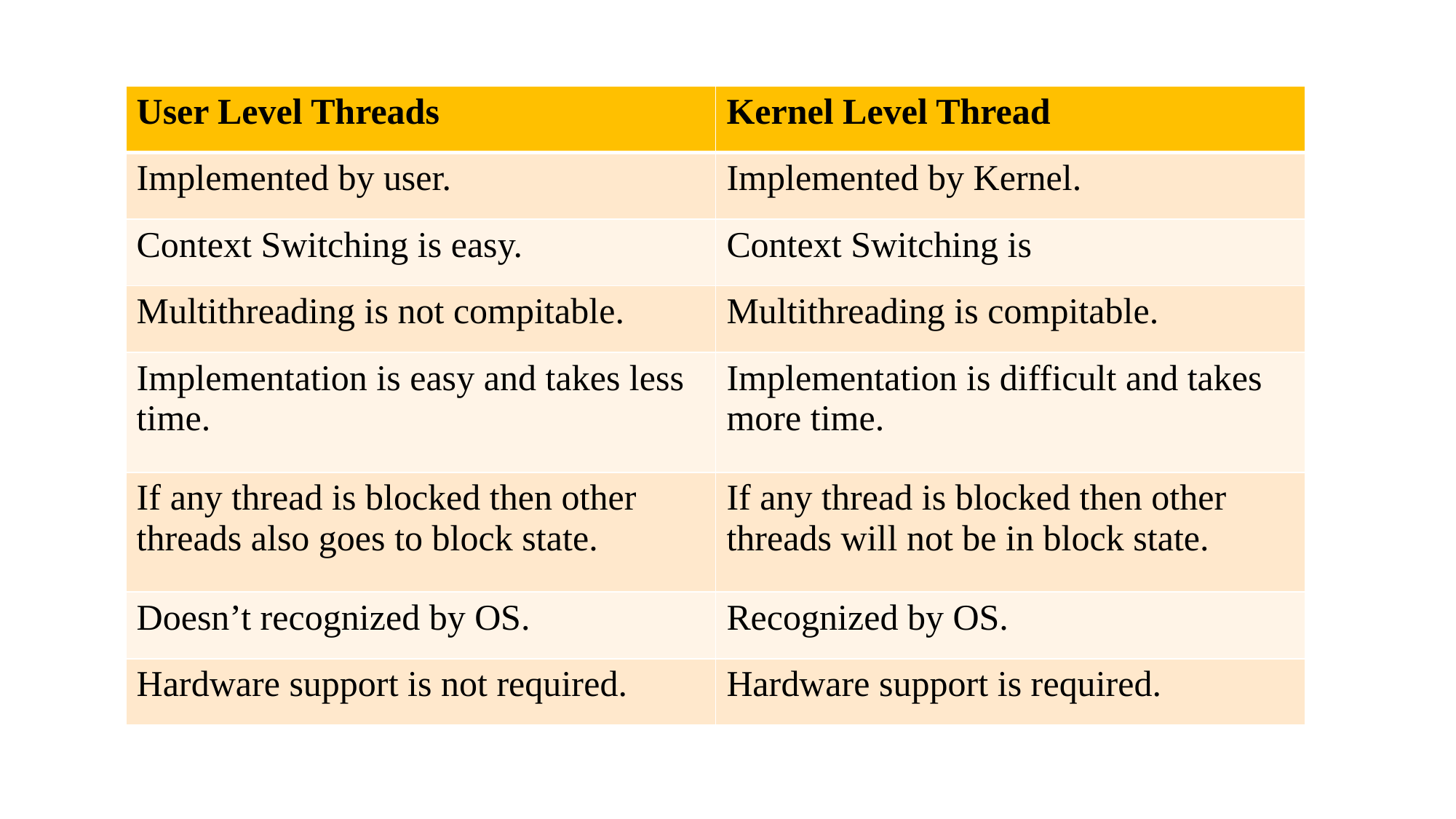

| User Level Threads | Kernel Level Thread |
| --- | --- |
| Implemented by user. | Implemented by Kernel. |
| Context Switching is easy. | Context Switching is |
| Multithreading is not compitable. | Multithreading is compitable. |
| Implementation is easy and takes less time. | Implementation is difficult and takes more time. |
| If any thread is blocked then other threads also goes to block state. | If any thread is blocked then other threads will not be in block state. |
| Doesn’t recognized by OS. | Recognized by OS. |
| Hardware support is not required. | Hardware support is required. |
| User Level Threads | Kernel Level Thread |
| --- | --- |
| Implemented by user. | Implemented by Kernel. |
|  |  |